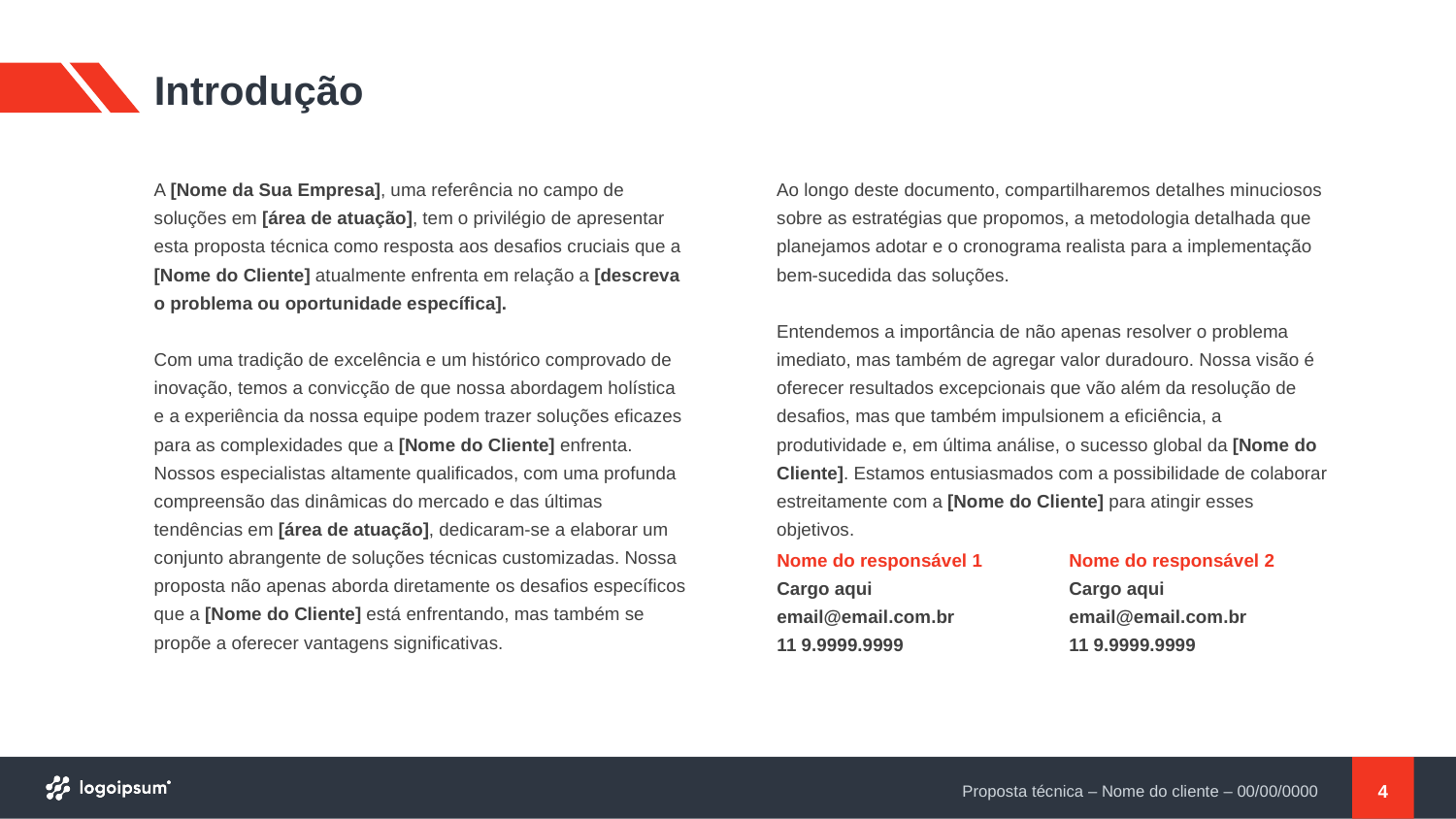

# Introdução
A [Nome da Sua Empresa], uma referência no campo de soluções em [área de atuação], tem o privilégio de apresentar esta proposta técnica como resposta aos desafios cruciais que a [Nome do Cliente] atualmente enfrenta em relação a [descreva o problema ou oportunidade específica].

Com uma tradição de excelência e um histórico comprovado de inovação, temos a convicção de que nossa abordagem holística e a experiência da nossa equipe podem trazer soluções eficazes para as complexidades que a [Nome do Cliente] enfrenta. Nossos especialistas altamente qualificados, com uma profunda compreensão das dinâmicas do mercado e das últimas tendências em [área de atuação], dedicaram-se a elaborar um conjunto abrangente de soluções técnicas customizadas. Nossa proposta não apenas aborda diretamente os desafios específicos que a [Nome do Cliente] está enfrentando, mas também se propõe a oferecer vantagens significativas.
Ao longo deste documento, compartilharemos detalhes minuciosos sobre as estratégias que propomos, a metodologia detalhada que planejamos adotar e o cronograma realista para a implementação bem-sucedida das soluções.

Entendemos a importância de não apenas resolver o problema imediato, mas também de agregar valor duradouro. Nossa visão é oferecer resultados excepcionais que vão além da resolução de desafios, mas que também impulsionem a eficiência, a produtividade e, em última análise, o sucesso global da [Nome do Cliente]. Estamos entusiasmados com a possibilidade de colaborar estreitamente com a [Nome do Cliente] para atingir esses objetivos.
Nome do responsável 1
Cargo aqui
email@email.com.br
11 9.9999.9999
Nome do responsável 2
Cargo aqui
email@email.com.br
11 9.9999.9999
4